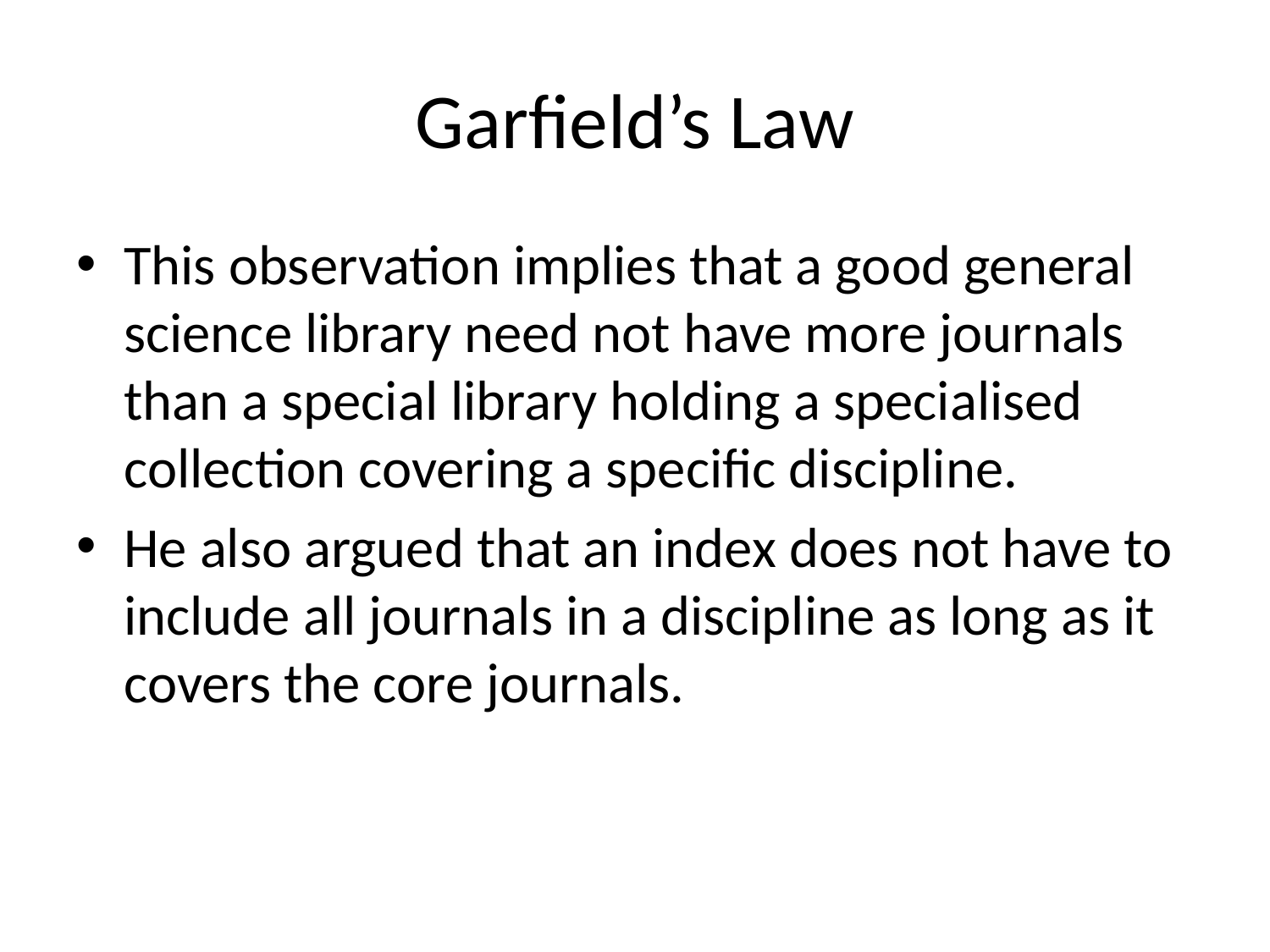

# Garfield’s Law
This observation implies that a good general science library need not have more journals than a special library holding a specialised collection covering a specific discipline.
He also argued that an index does not have to include all journals in a discipline as long as it covers the core journals.